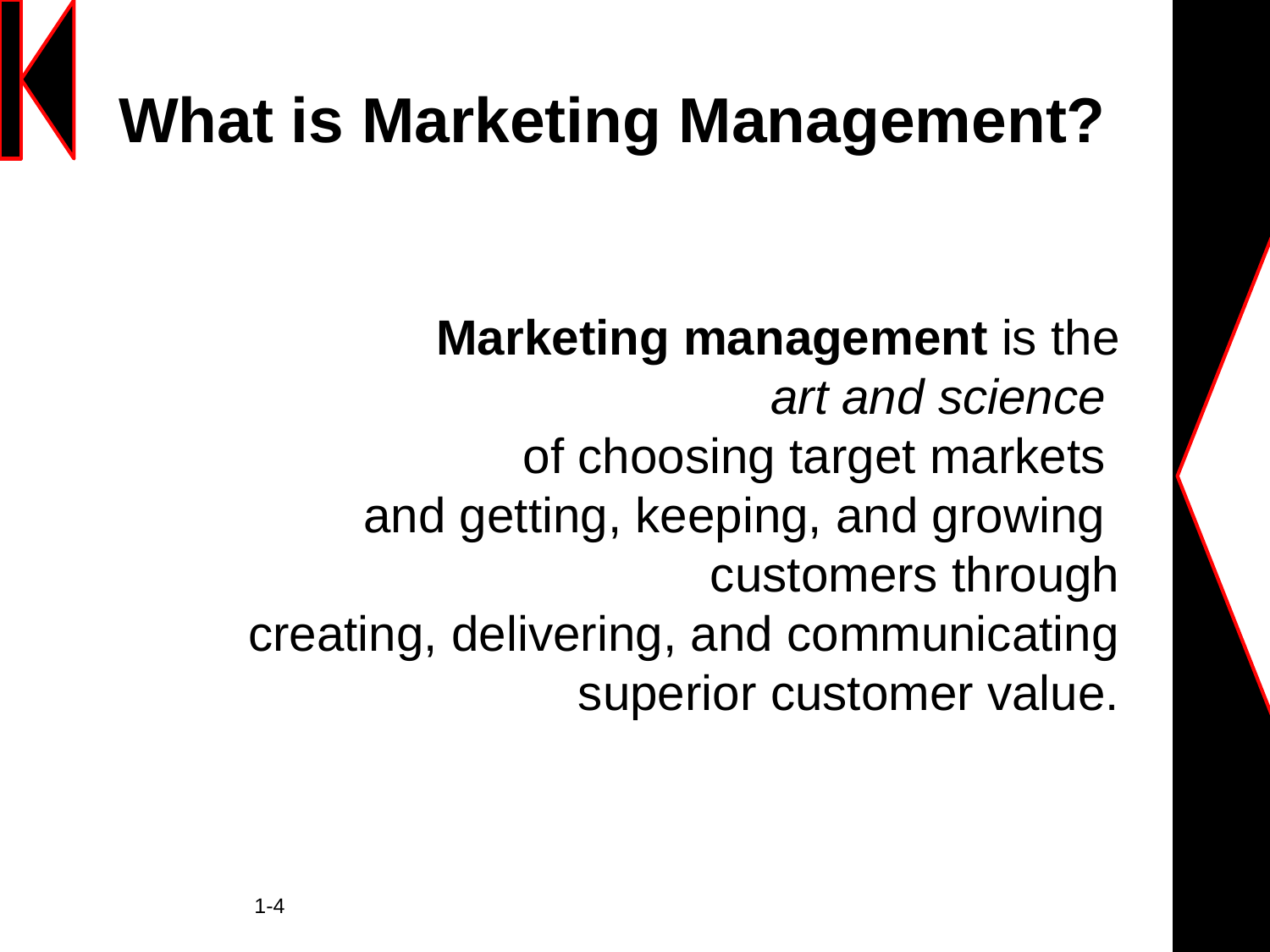

# What is Marketing Management?
Marketing management is the
art and science
of choosing target markets
and getting, keeping, and growing
customers through
creating, delivering, and communicating
superior customer value.
	              1-4